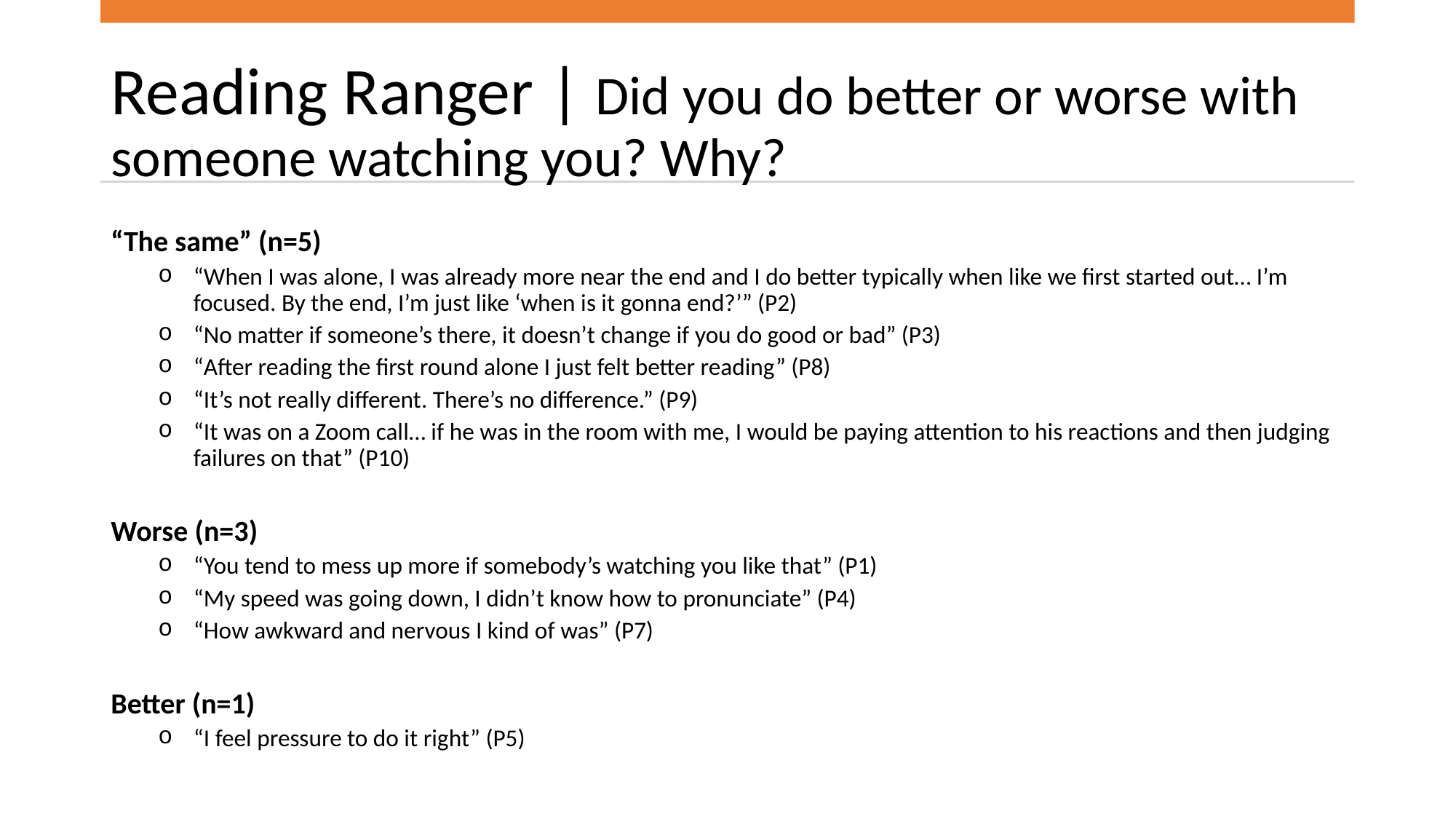

# Reading Ranger | Did you do better or worse with someone watching you? Why?

“The same” (n=5)
“When I was alone, I was already more near the end and I do better typically when like we first started out… I’m focused. By the end, I’m just like ‘when is it gonna end?’” (P2)
“No matter if someone’s there, it doesn’t change if you do good or bad” (P3)
“After reading the first round alone I just felt better reading” (P8)
“It’s not really different. There’s no difference.” (P9)
“It was on a Zoom call… if he was in the room with me, I would be paying attention to his reactions and then judging failures on that” (P10)

Worse (n=3)
“You tend to mess up more if somebody’s watching you like that” (P1)
“My speed was going down, I didn’t know how to pronunciate” (P4)
“How awkward and nervous I kind of was” (P7)

Better (n=1)
“I feel pressure to do it right” (P5)